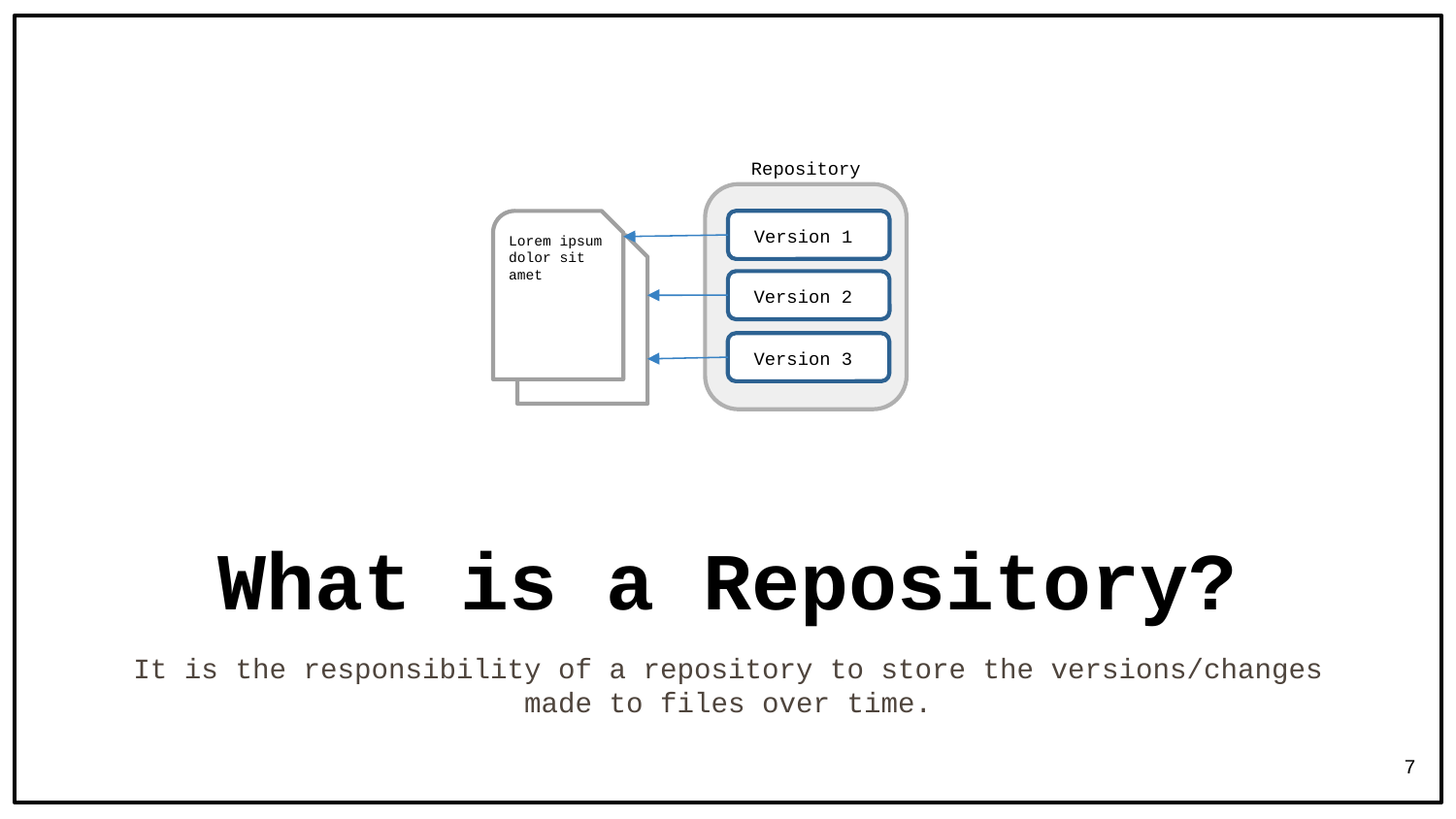

Repository

Version 1
Lorem ipsum
dolor sit
amet

Version 2

Version 3
What is a Repository?
It is the responsibility of a repository to store the versions/changes made to files over time.
7